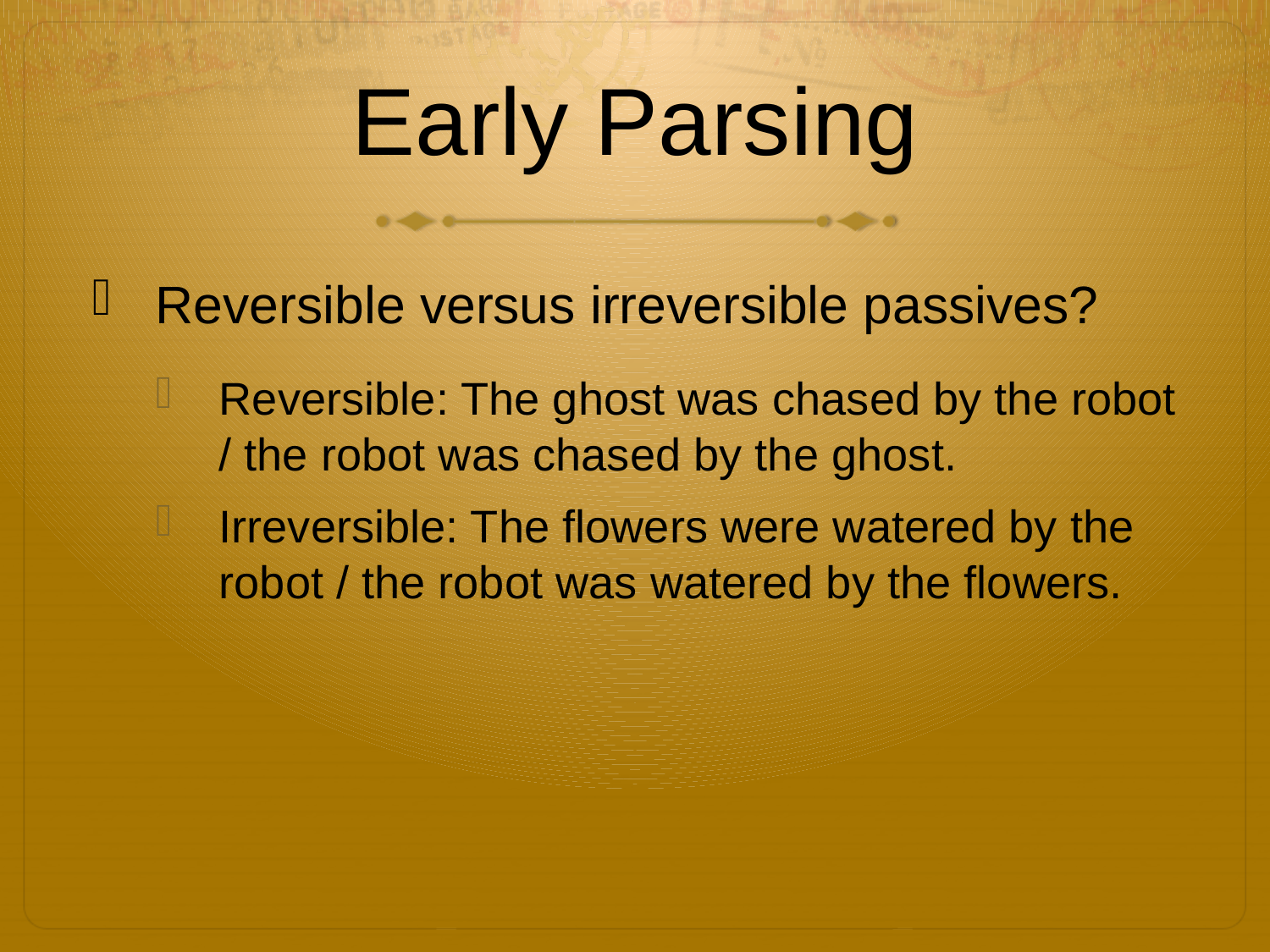

# Early Parsing
Reversible versus irreversible passives?
Reversible: The ghost was chased by the robot / the robot was chased by the ghost.
Irreversible: The flowers were watered by the robot / the robot was watered by the flowers.